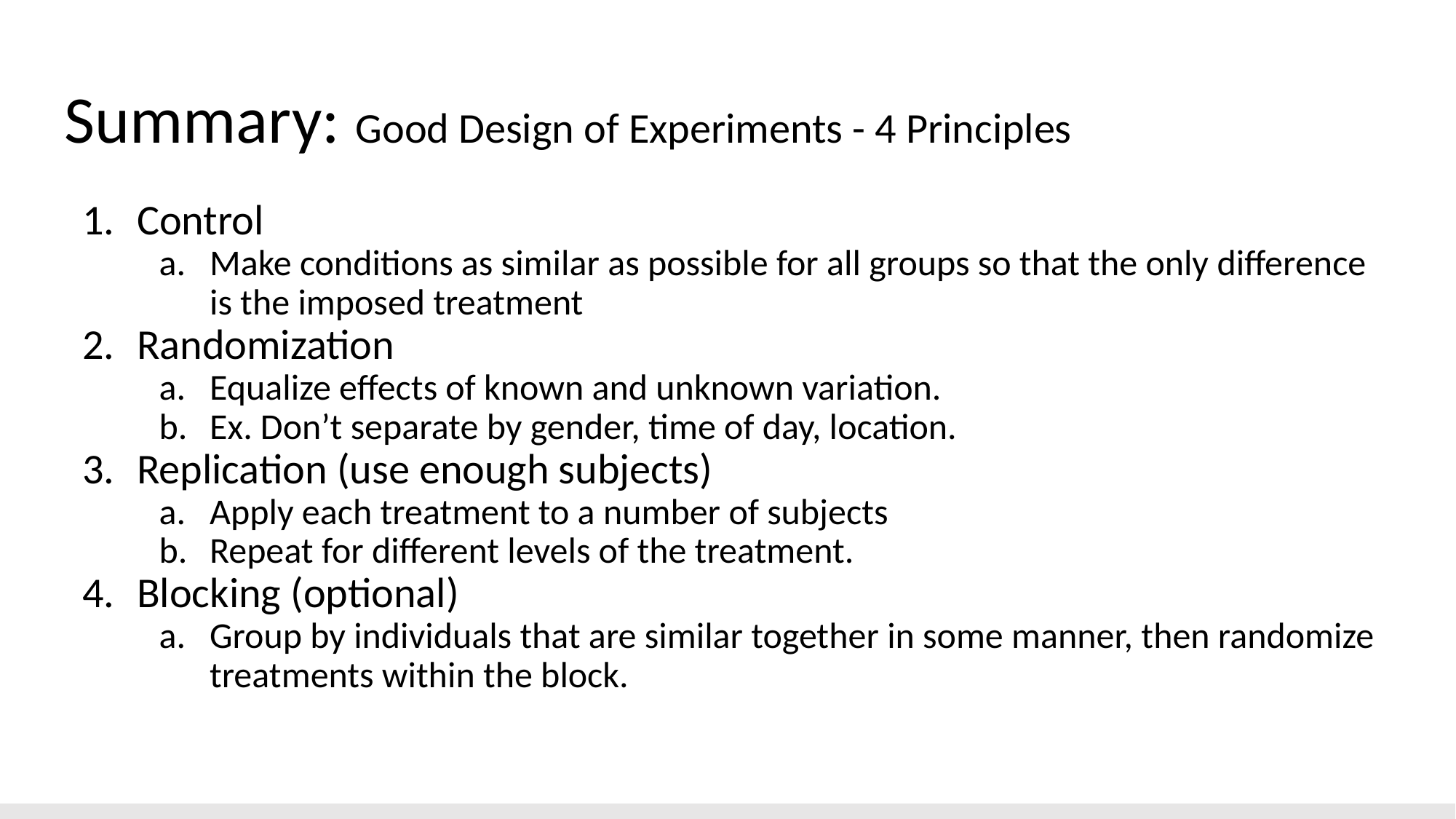

# Summary: Good Design of Experiments - 4 Principles
Control
Make conditions as similar as possible for all groups so that the only difference is the imposed treatment
Randomization
Equalize effects of known and unknown variation.
Ex. Don’t separate by gender, time of day, location.
Replication (use enough subjects)
Apply each treatment to a number of subjects
Repeat for different levels of the treatment.
Blocking (optional)
Group by individuals that are similar together in some manner, then randomize treatments within the block.